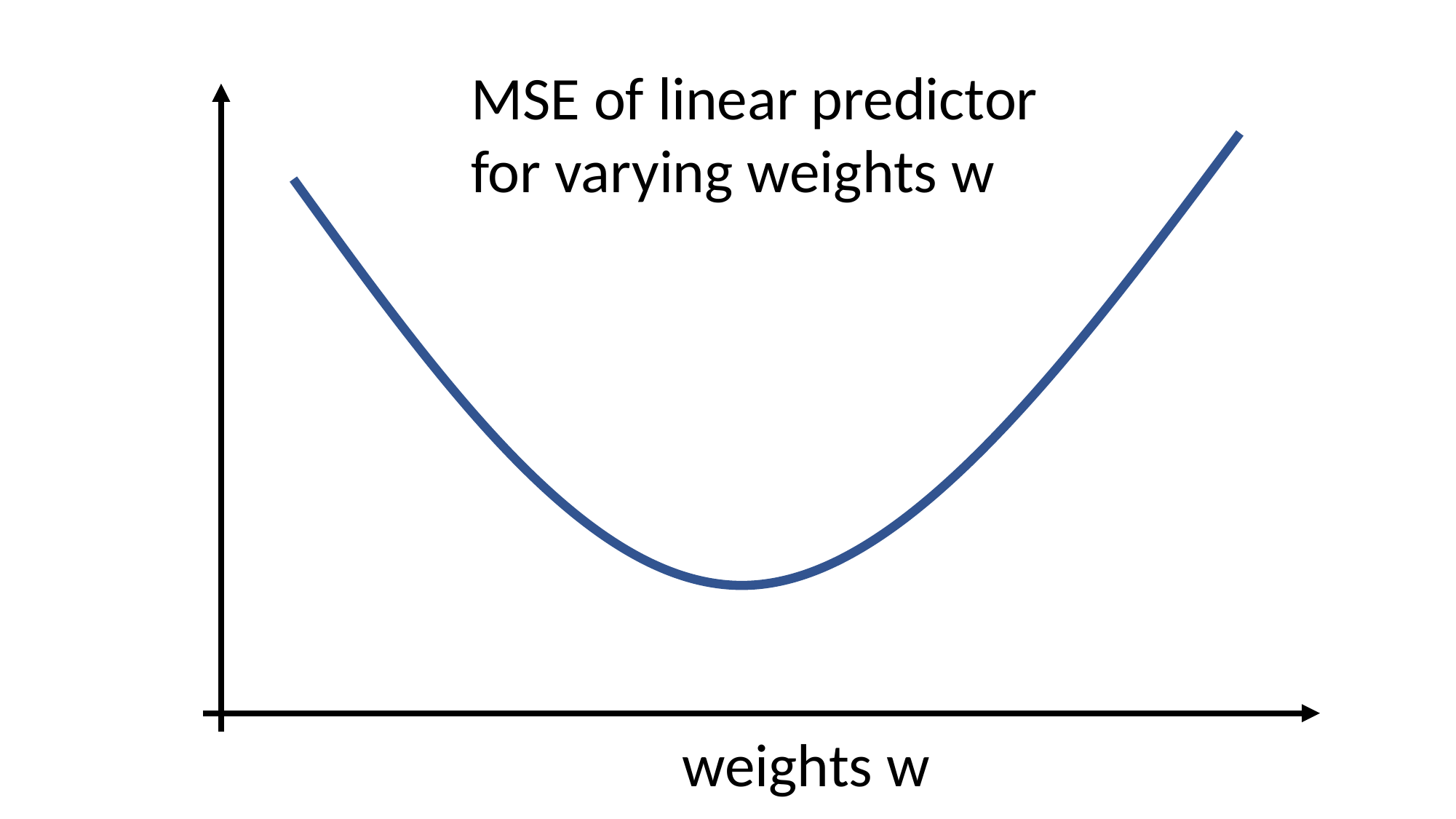

MSE of linear predictor
for varying weights w

weights w